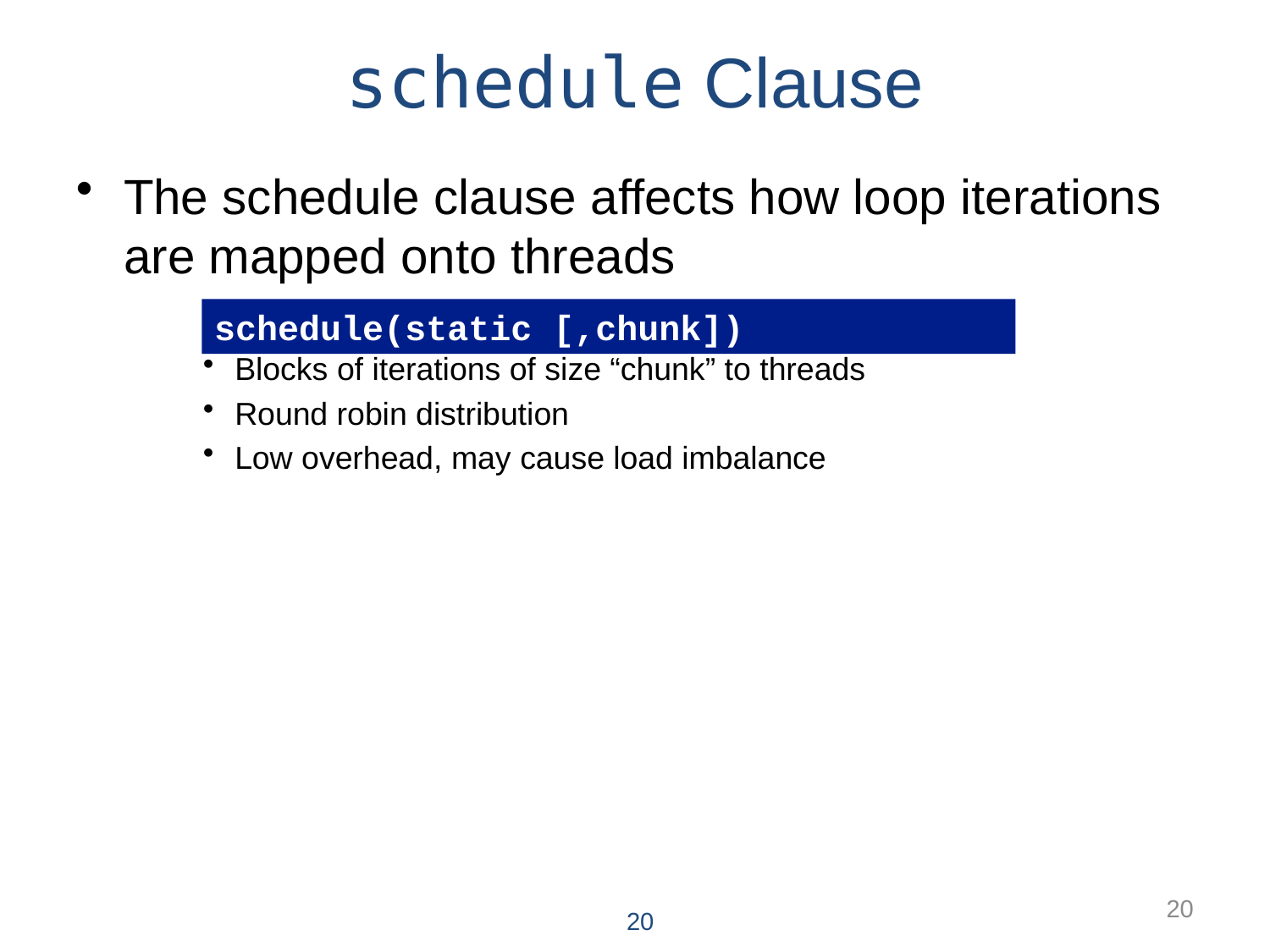

schedule Clause
The schedule clause affects how loop iterations are mapped onto threads

Blocks of iterations of size “chunk” to threads
Round robin distribution
Low overhead, may cause load imbalance

schedule(static [,chunk])
20
20